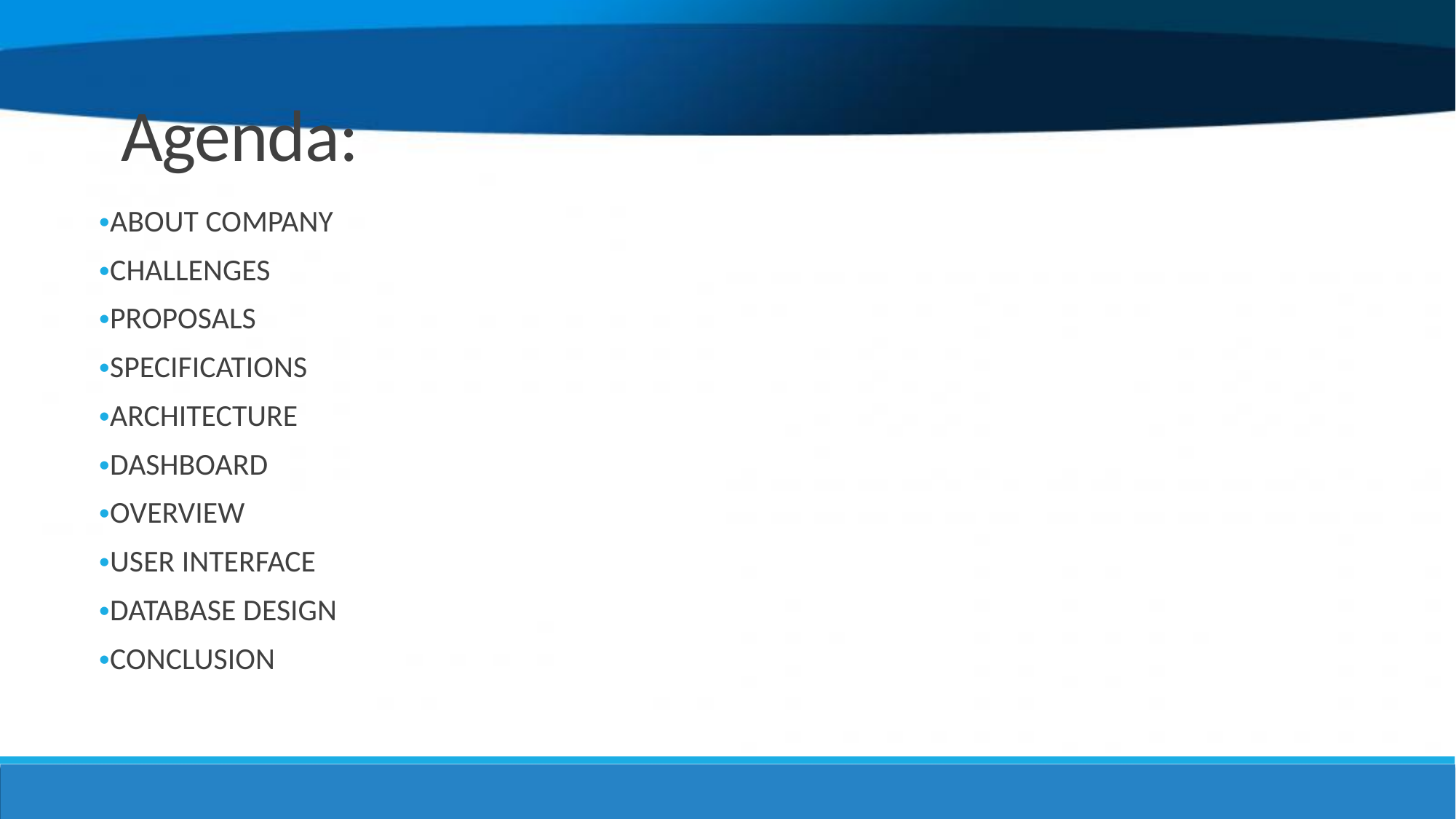

Agenda:
ABOUT COMPANY
CHALLENGES
PROPOSALS
SPECIFICATIONS
ARCHITECTURE
DASHBOARD
OVERVIEW
USER INTERFACE
DATABASE DESIGN
CONCLUSION